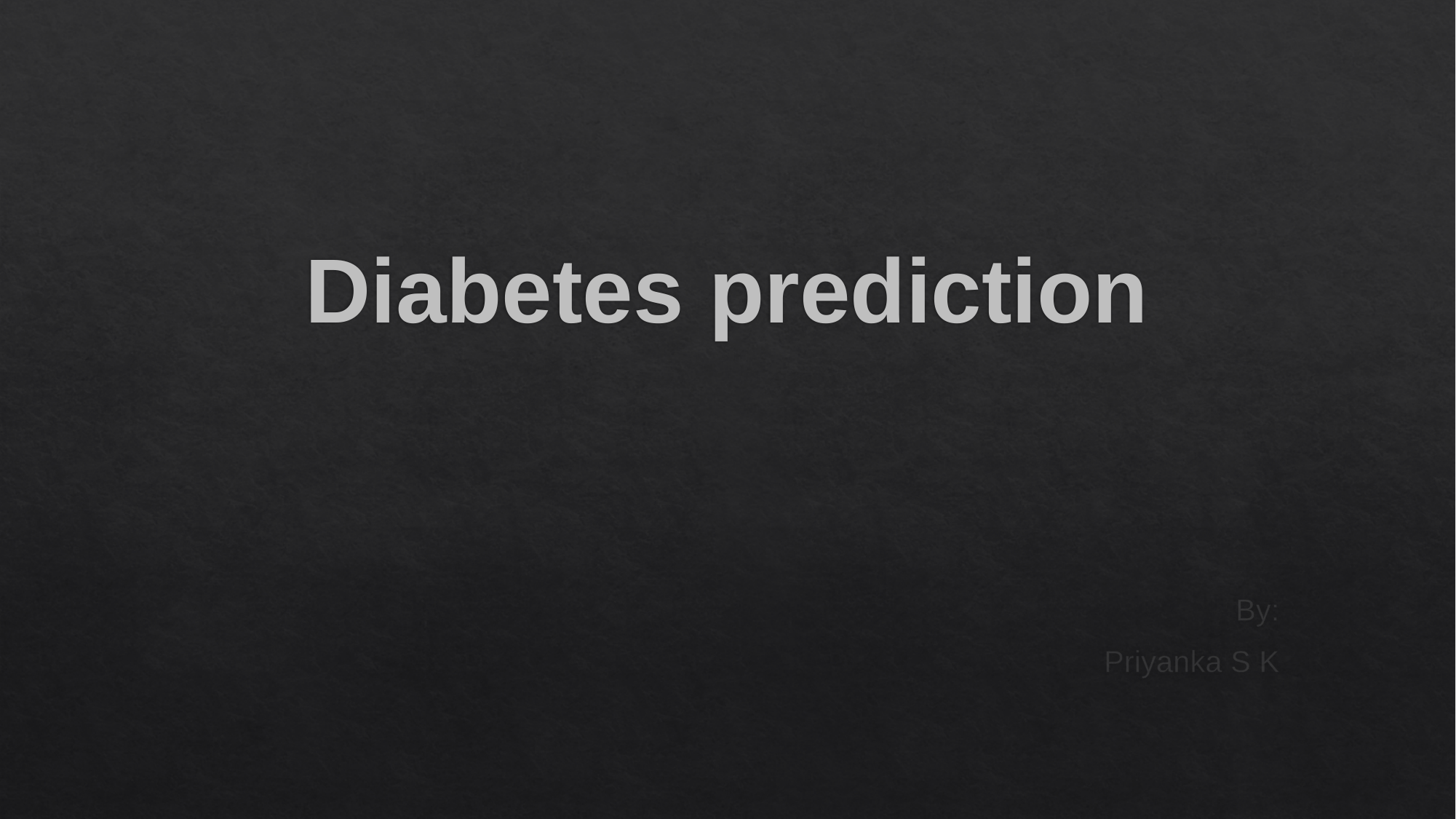

# Diabetes prediction

By:
Priyanka S K